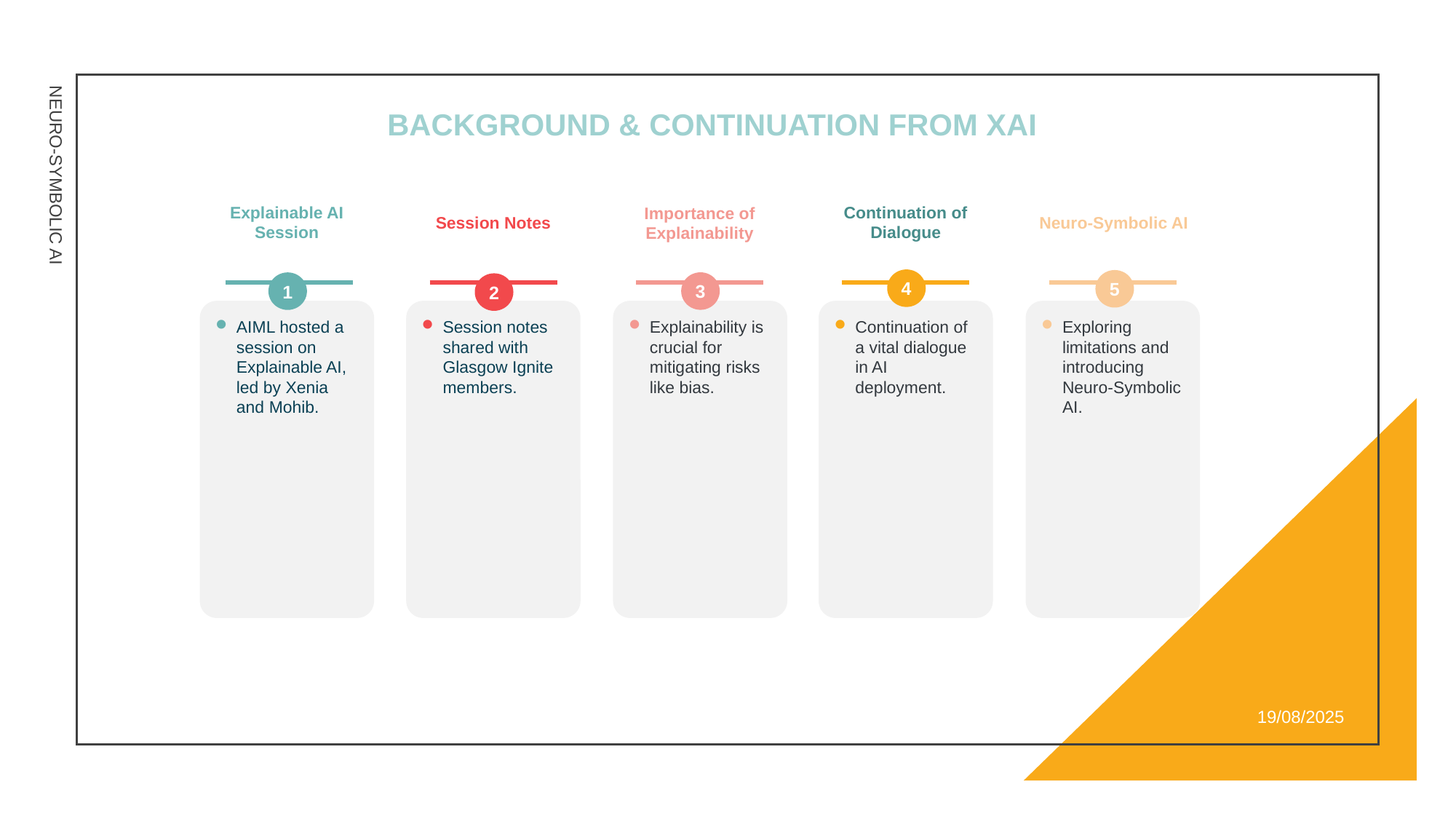

# Background & Continuation from XAI
Explainable AI Session
Continuation of Dialogue
Importance of Explainability
Session Notes
Neuro-Symbolic AI
4
5
3
1
2
AIML hosted a session on Explainable AI, led by Xenia and Mohib.
Session notes shared with Glasgow Ignite members.
Explainability is crucial for mitigating risks like bias.
Continuation of a vital dialogue in AI deployment.
Exploring limitations and introducing Neuro-Symbolic AI.
NEURO-SYMBOLIC AI

19/08/2025